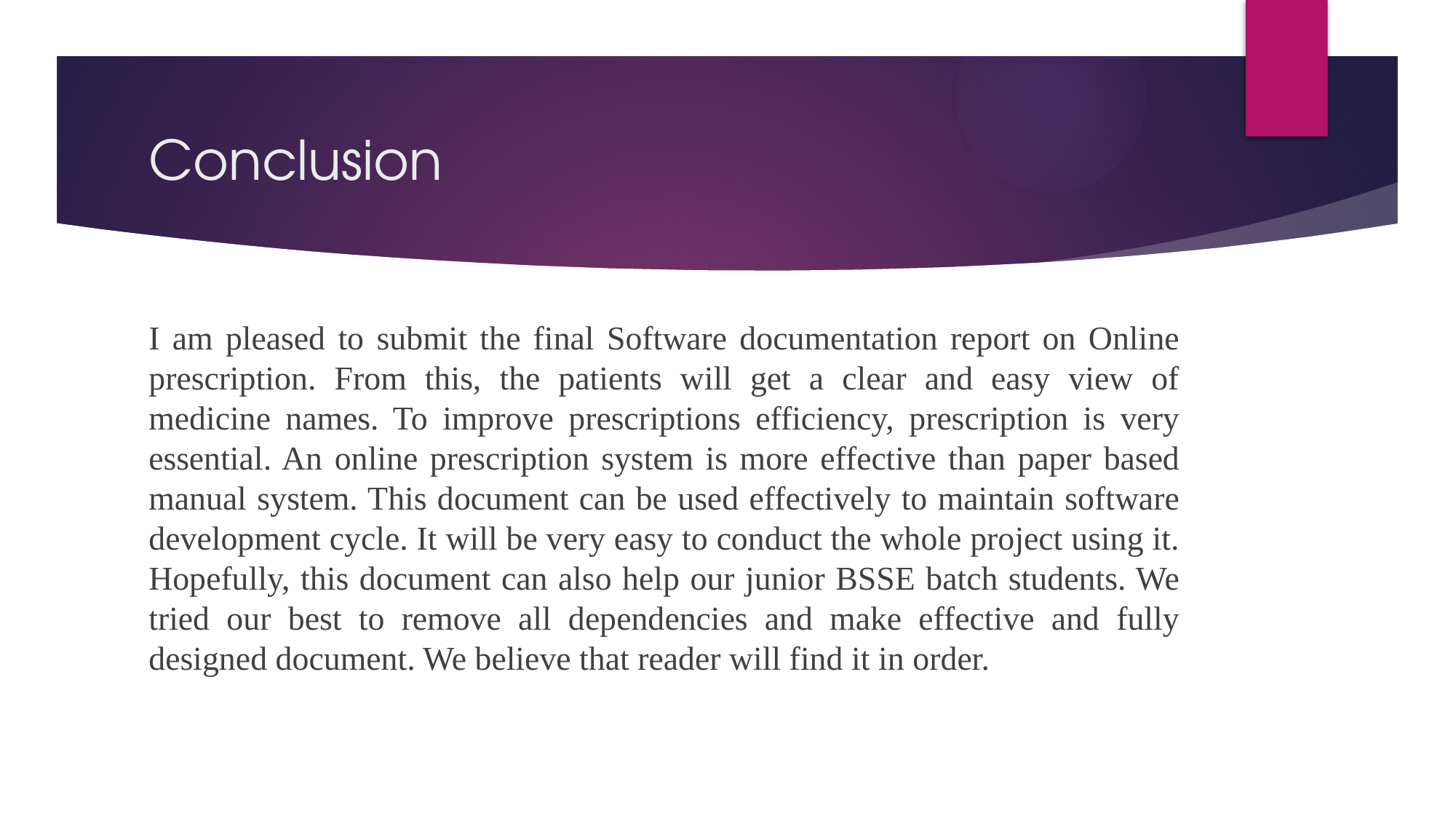

# Conclusion
I am pleased to submit the final Software documentation report on Online prescription. From this, the patients will get a clear and easy view of medicine names. To improve prescriptions efficiency, prescription is very essential. An online prescription system is more effective than paper based manual system. This document can be used effectively to maintain software development cycle. It will be very easy to conduct the whole project using it. Hopefully, this document can also help our junior BSSE batch students. We tried our best to remove all dependencies and make effective and fully designed document. We believe that reader will find it in order.